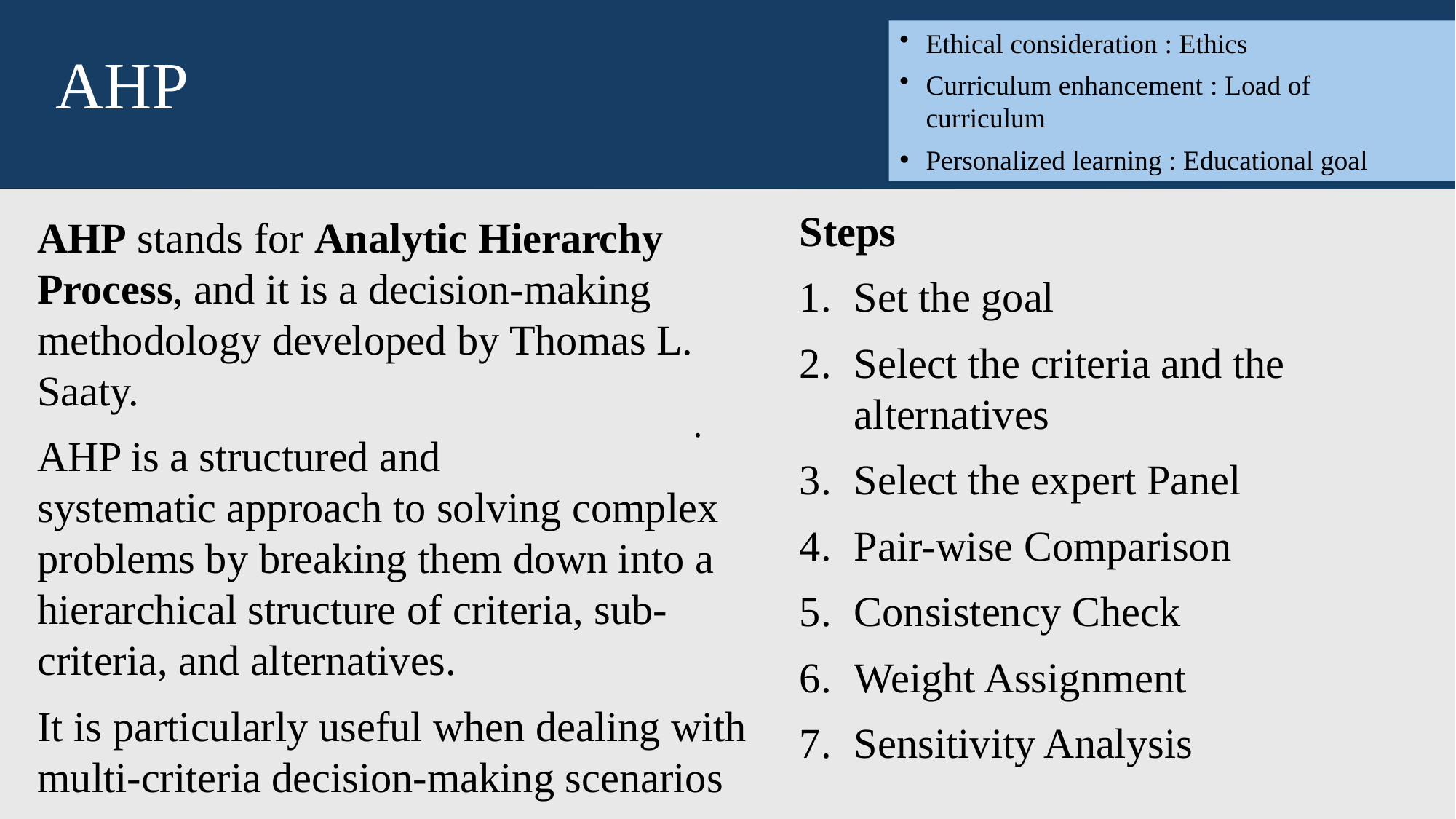

Ethical consideration​ : Ethics
Curriculum enhancement​ : Load of curriculum
Personalized learning : Educational goal
# AHP
Steps
Set the goal
Select the criteria and the alternatives
Select the expert Panel
Pair-wise Comparison
Consistency Check
Weight Assignment
Sensitivity Analysis

AHP stands for Analytic Hierarchy Process, and it is a decision-making methodology developed by Thomas L. Saaty.
AHP is a structured and   systematic approach to solving complex problems by breaking them down into a hierarchical structure of criteria, sub-criteria, and alternatives.
It is particularly useful when dealing with multi-criteria decision-making scenarios

.